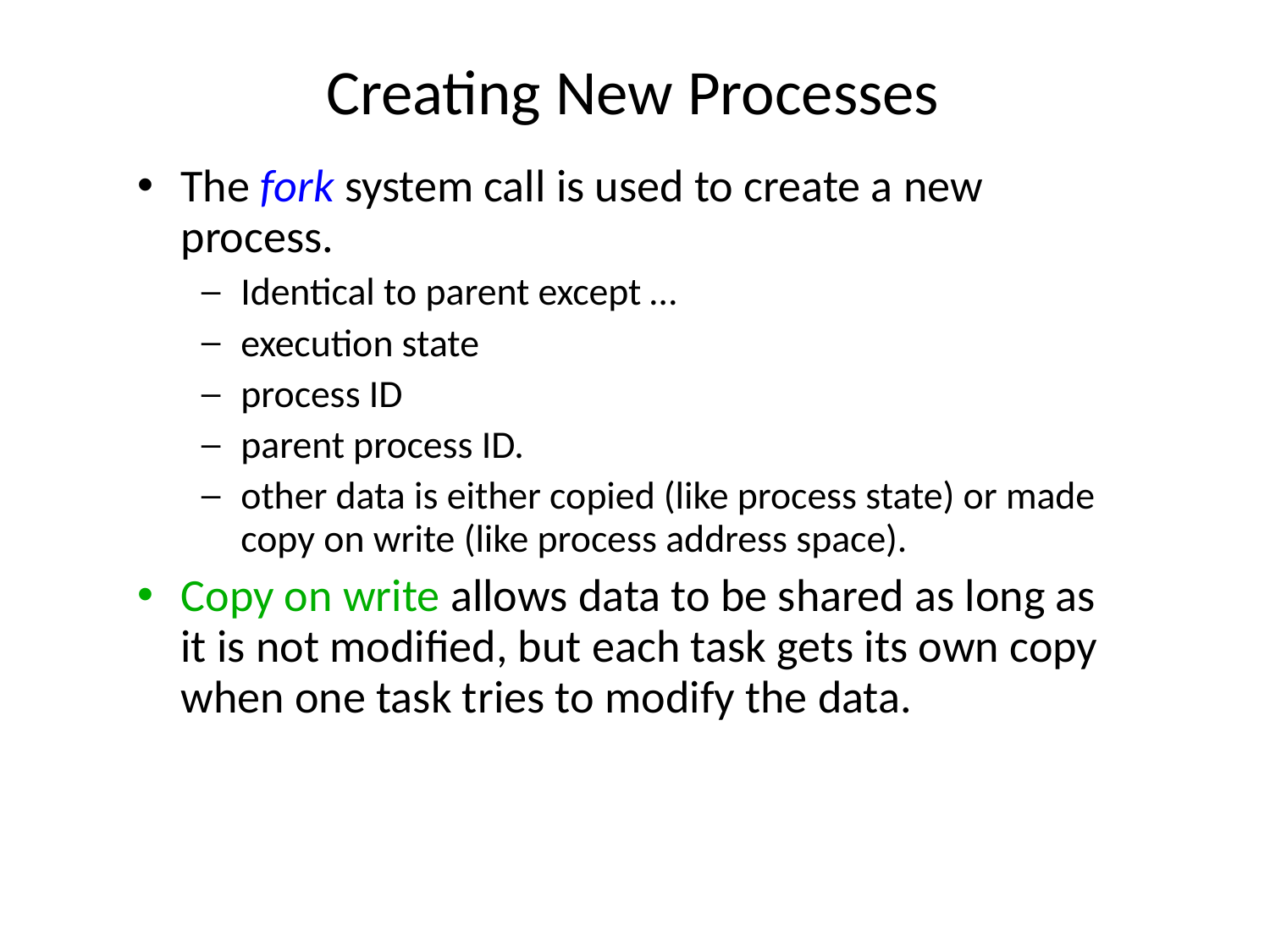

# Creating New Processes
The fork system call is used to create a new process.
Identical to parent except …
execution state
process ID
parent process ID.
other data is either copied (like process state) or made copy on write (like process address space).
Copy on write allows data to be shared as long as it is not modified, but each task gets its own copy when one task tries to modify the data.